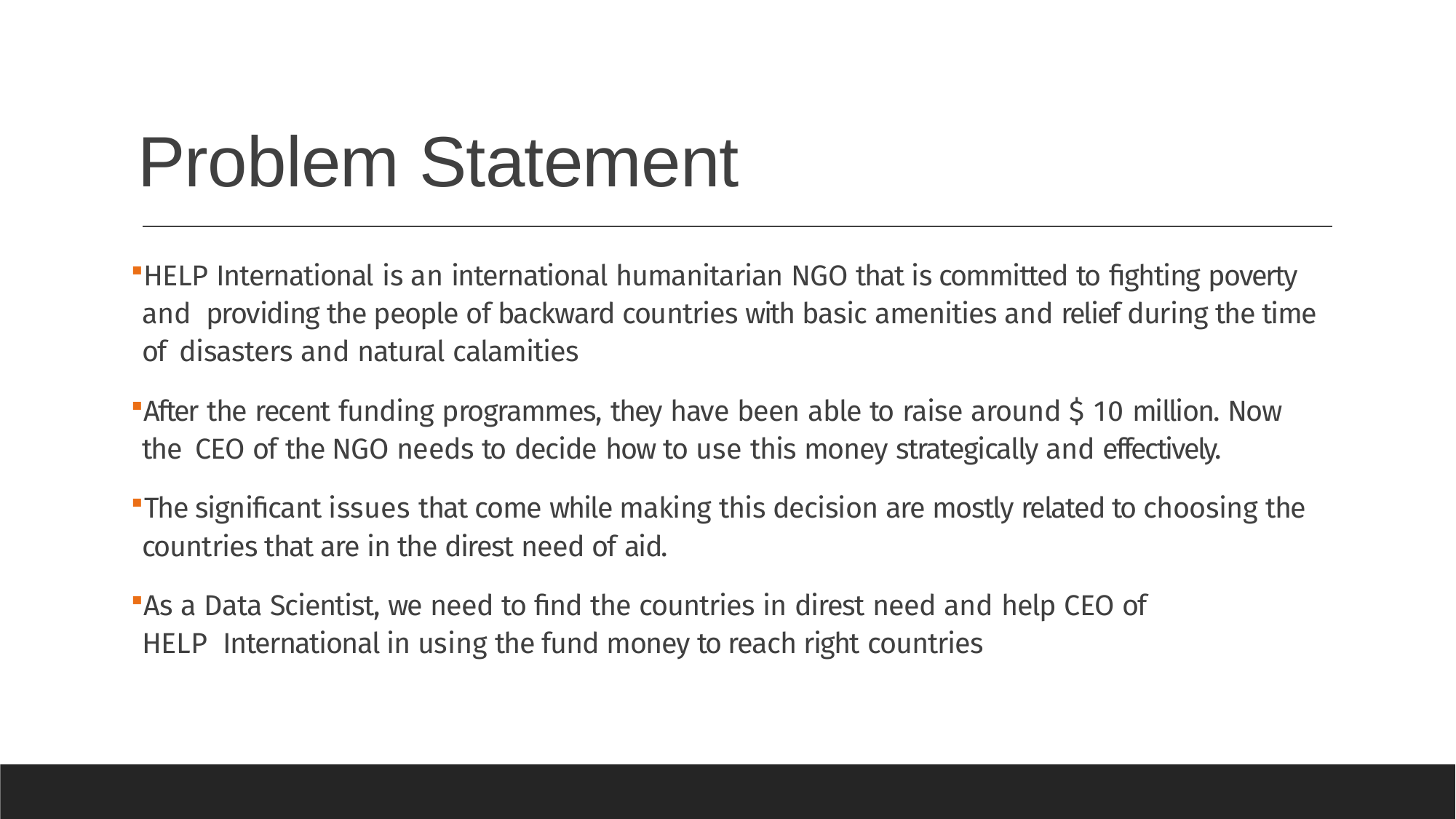

# Problem Statement
HELP International is an international humanitarian NGO that is committed to fighting poverty and  providing the people of backward countries with basic amenities and relief during the time of  disasters and natural calamities
After the recent funding programmes, they have been able to raise around $ 10 million. Now the  CEO of the NGO needs to decide how to use this money strategically and effectively.
The significant issues that come while making this decision are mostly related to choosing the
countries that are in the direst need of aid.
As a Data Scientist, we need to find the countries in direst need and help CEO of HELP  International in using the fund money to reach right countries